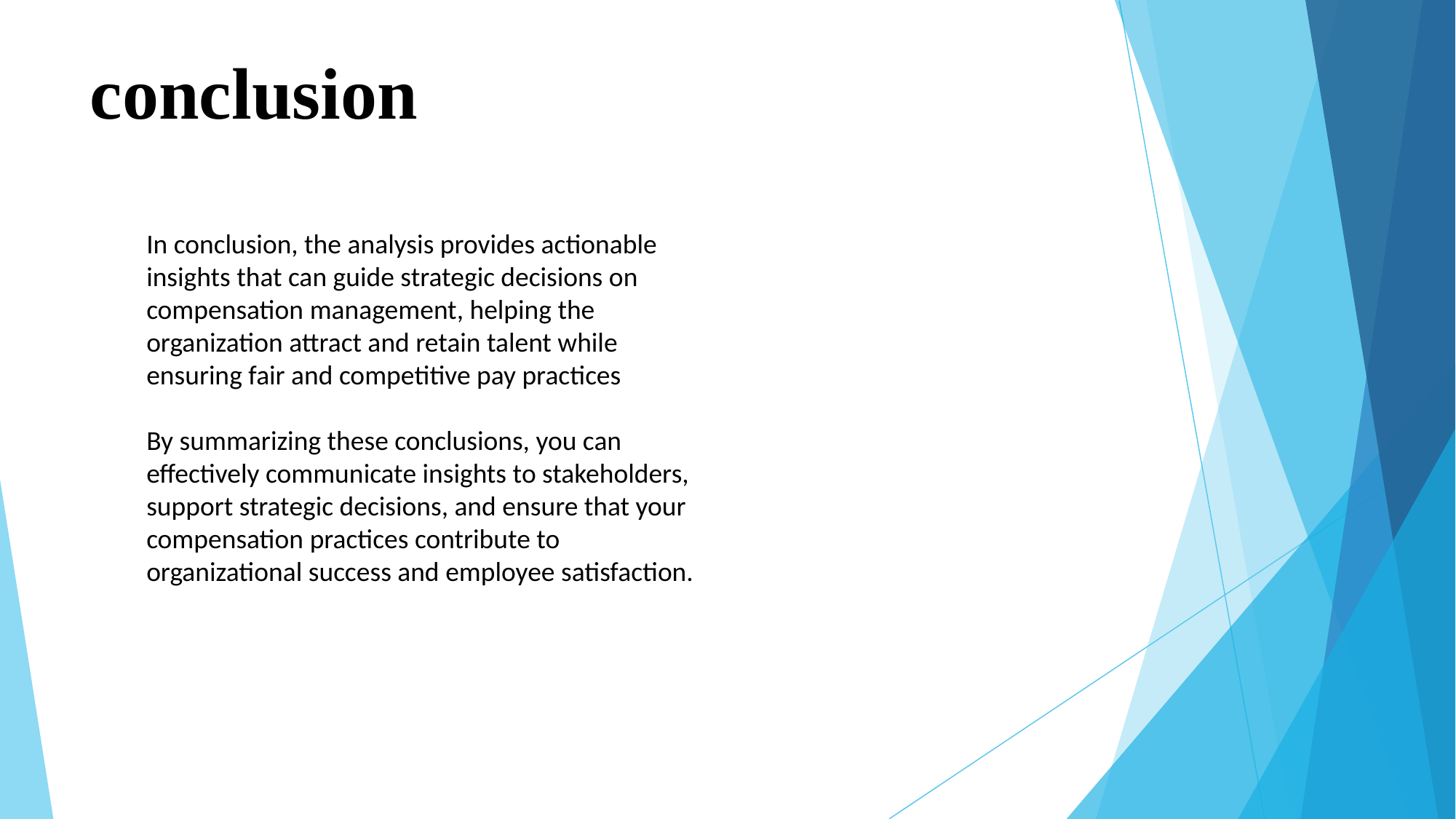

# conclusion

In conclusion, the analysis provides actionable insights that can guide strategic decisions on compensation management, helping the organization attract and retain talent while ensuring fair and competitive pay practices

By summarizing these conclusions, you can effectively communicate insights to stakeholders, support strategic decisions, and ensure that your compensation practices contribute to organizational success and employee satisfaction.